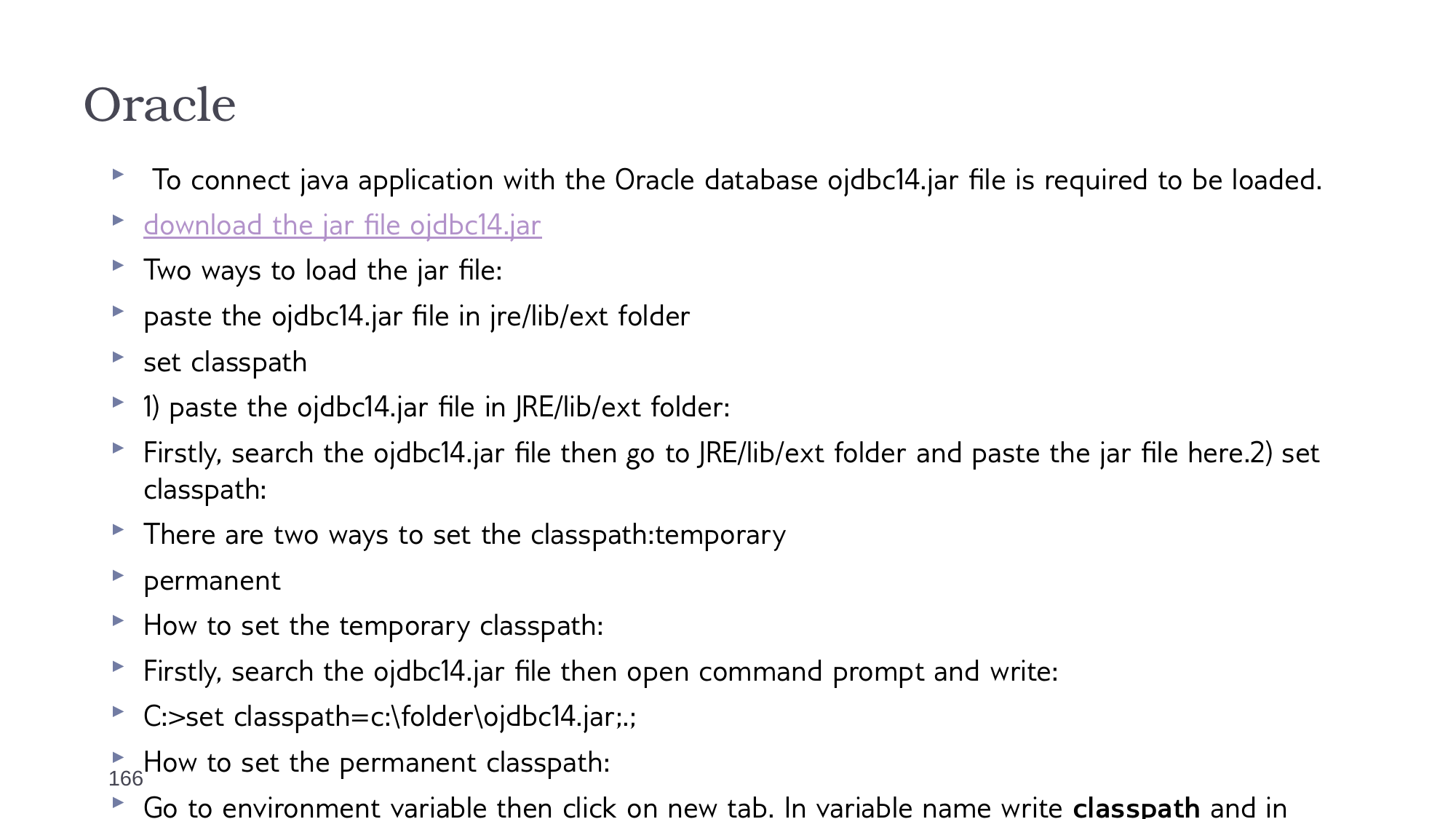

# Oracle
 To connect java application with the Oracle database ojdbc14.jar file is required to be loaded.
download the jar file ojdbc14.jar
Two ways to load the jar file:
paste the ojdbc14.jar file in jre/lib/ext folder
set classpath
1) paste the ojdbc14.jar file in JRE/lib/ext folder:
Firstly, search the ojdbc14.jar file then go to JRE/lib/ext folder and paste the jar file here.2) set classpath:
There are two ways to set the classpath:temporary
permanent
How to set the temporary classpath:
Firstly, search the ojdbc14.jar file then open command prompt and write:
C:>set classpath=c:\folder\ojdbc14.jar;.;
How to set the permanent classpath:
Go to environment variable then click on new tab. In variable name write classpath and in variable value paste the path to ojdbc14.jar by appending ojdbc14.jar;.; as C:\oraclexe\app\oracle\product\10.2.0\server\jdbc\lib\ojdbc14.jar;.;

166